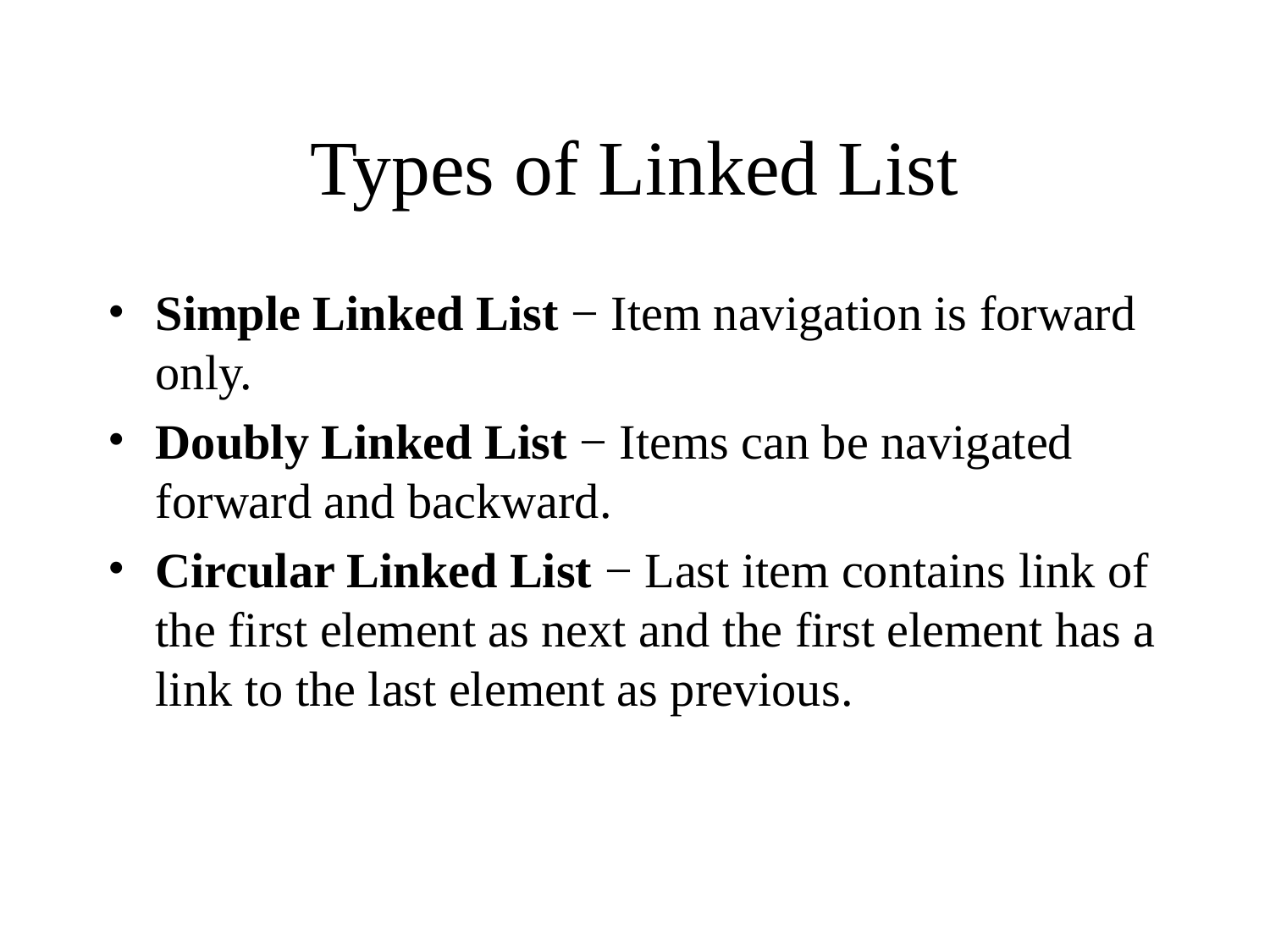

# Types of Linked List
Simple Linked List − Item navigation is forward only.
Doubly Linked List − Items can be navigated forward and backward.
Circular Linked List − Last item contains link of the first element as next and the first element has a link to the last element as previous.